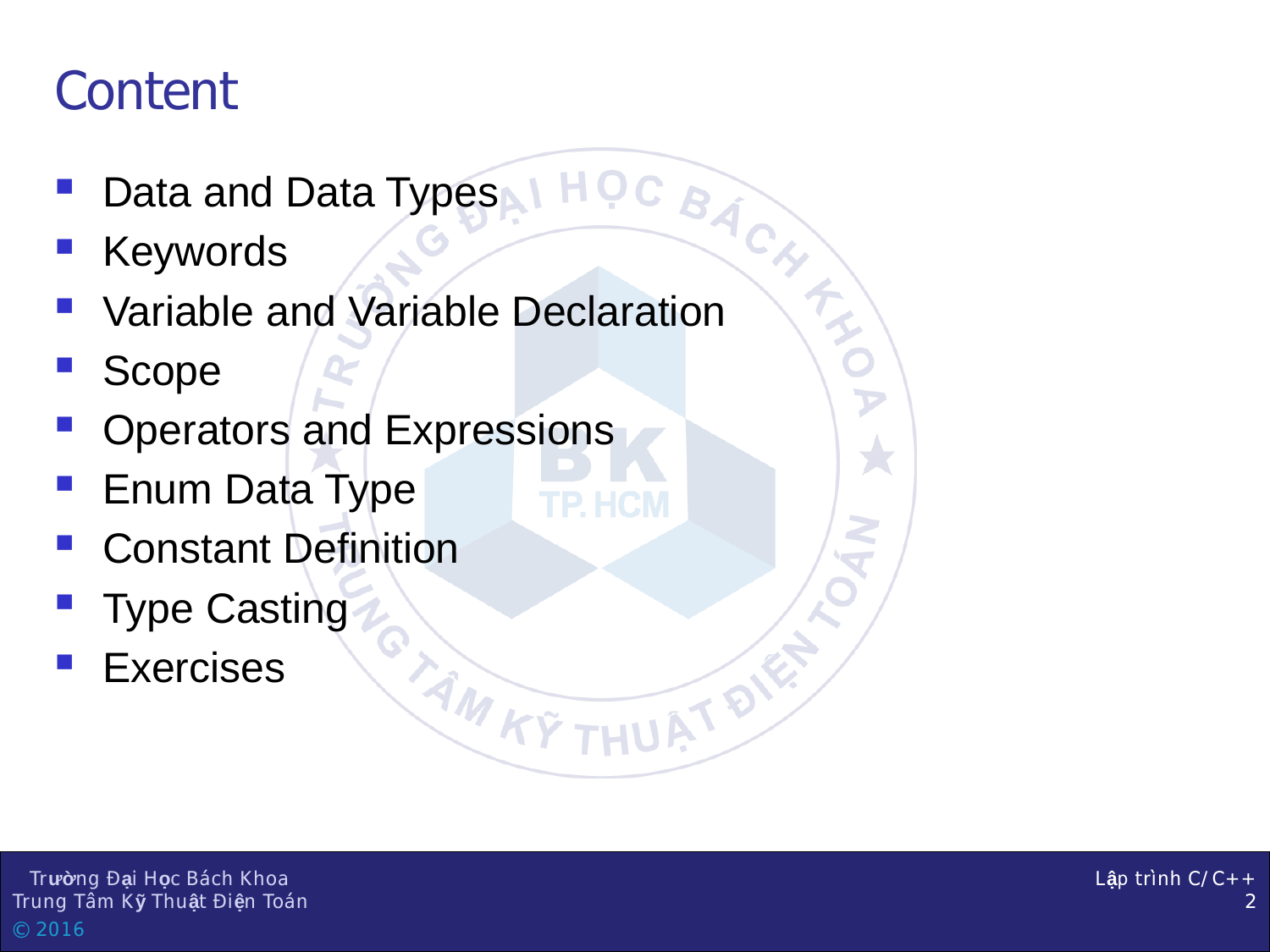

Content
Data and Data Types
Keywords
Variable and Variable Declaration
Scope
Operators and Expressions
Enum Data Type
Constant Definition
Type Casting
Exercises